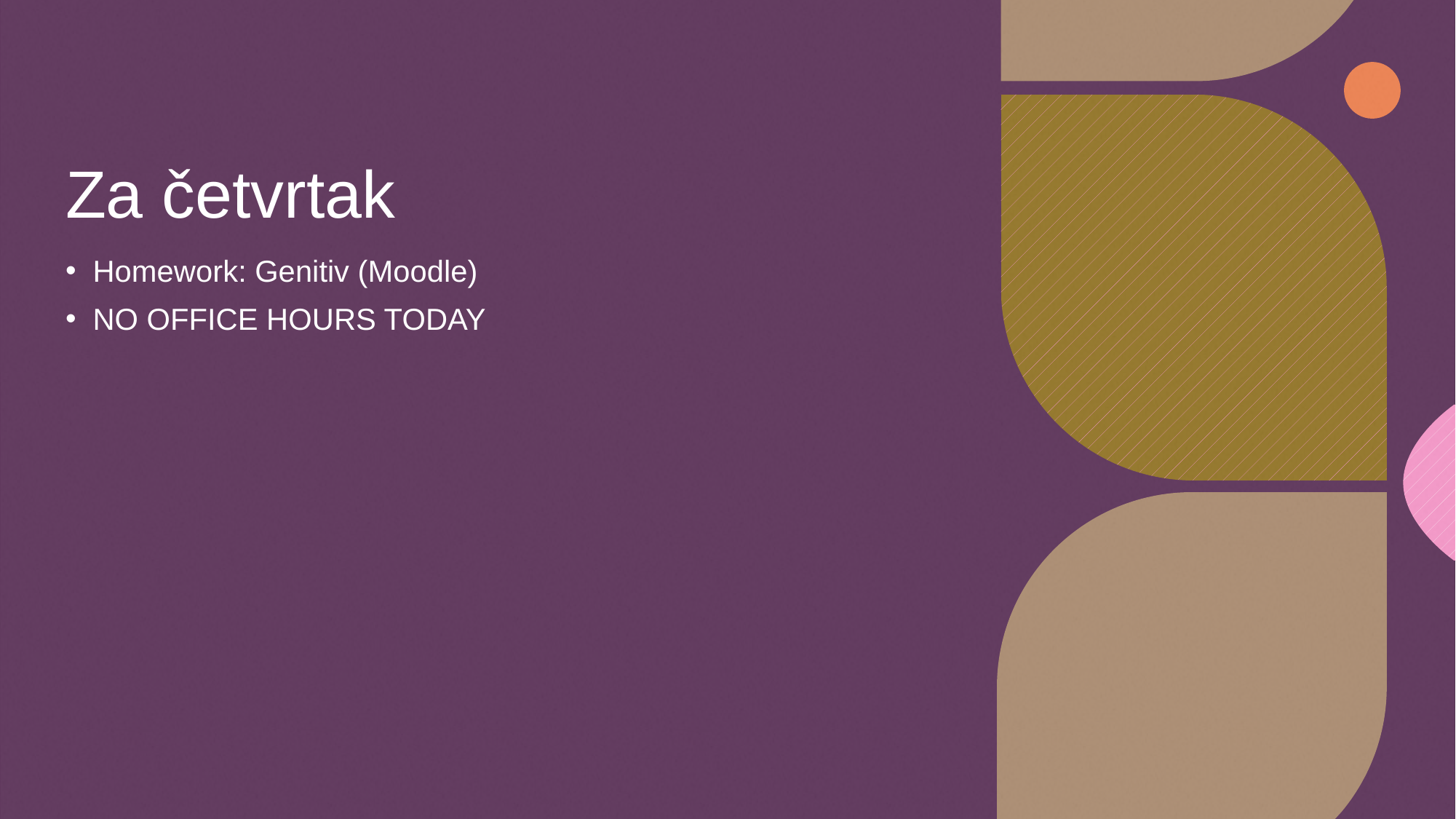

# Za četvrtak
Homework: Genitiv (Moodle)
NO OFFICE HOURS TODAY